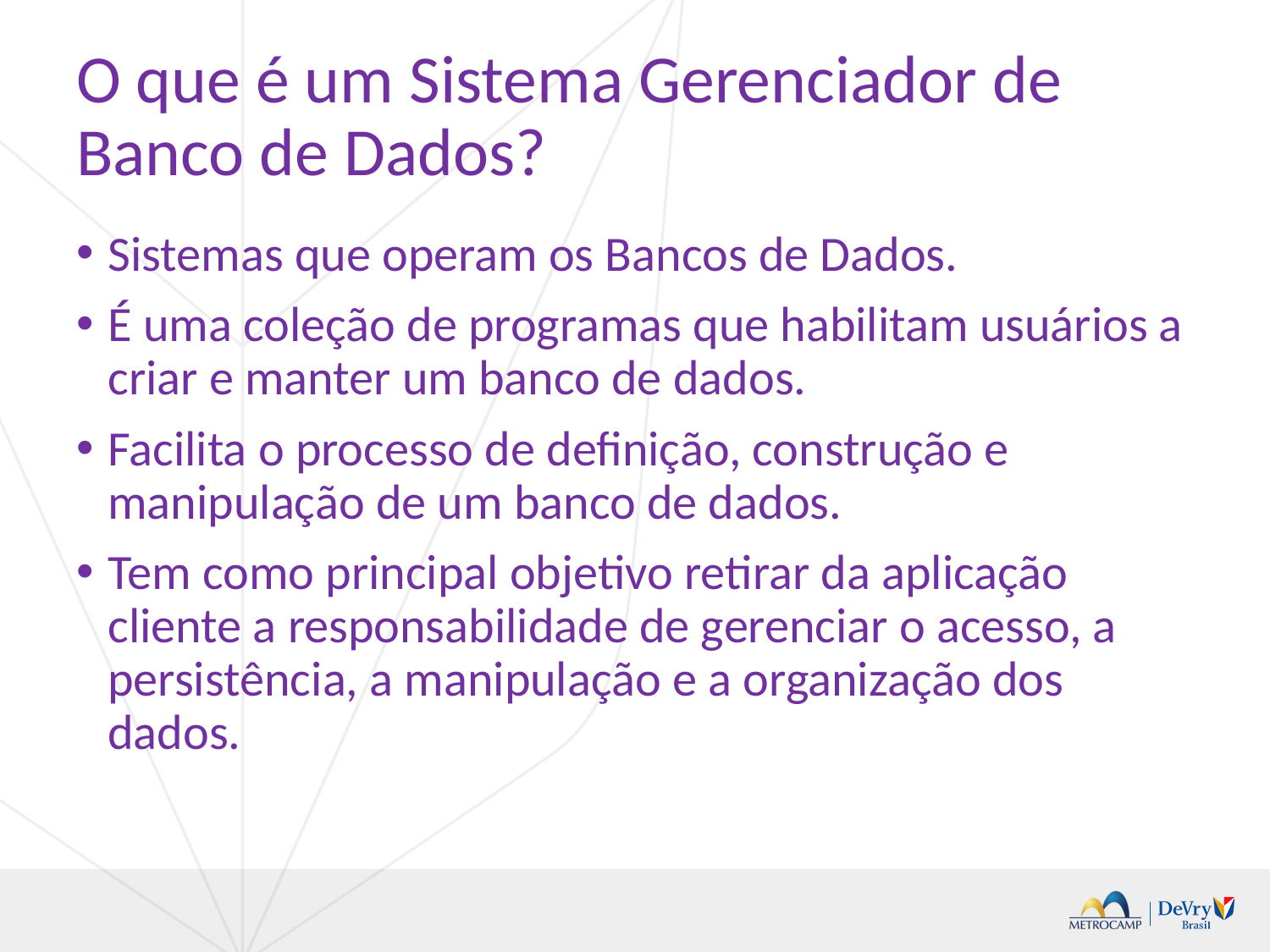

# O que é um Sistema Gerenciador de Banco de Dados?
Sistemas que operam os Bancos de Dados.
É uma coleção de programas que habilitam usuários a criar e manter um banco de dados.
Facilita o processo de definição, construção e manipulação de um banco de dados.
Tem como principal objetivo retirar da aplicação cliente a responsabilidade de gerenciar o acesso, a persistência, a manipulação e a organização dos dados.